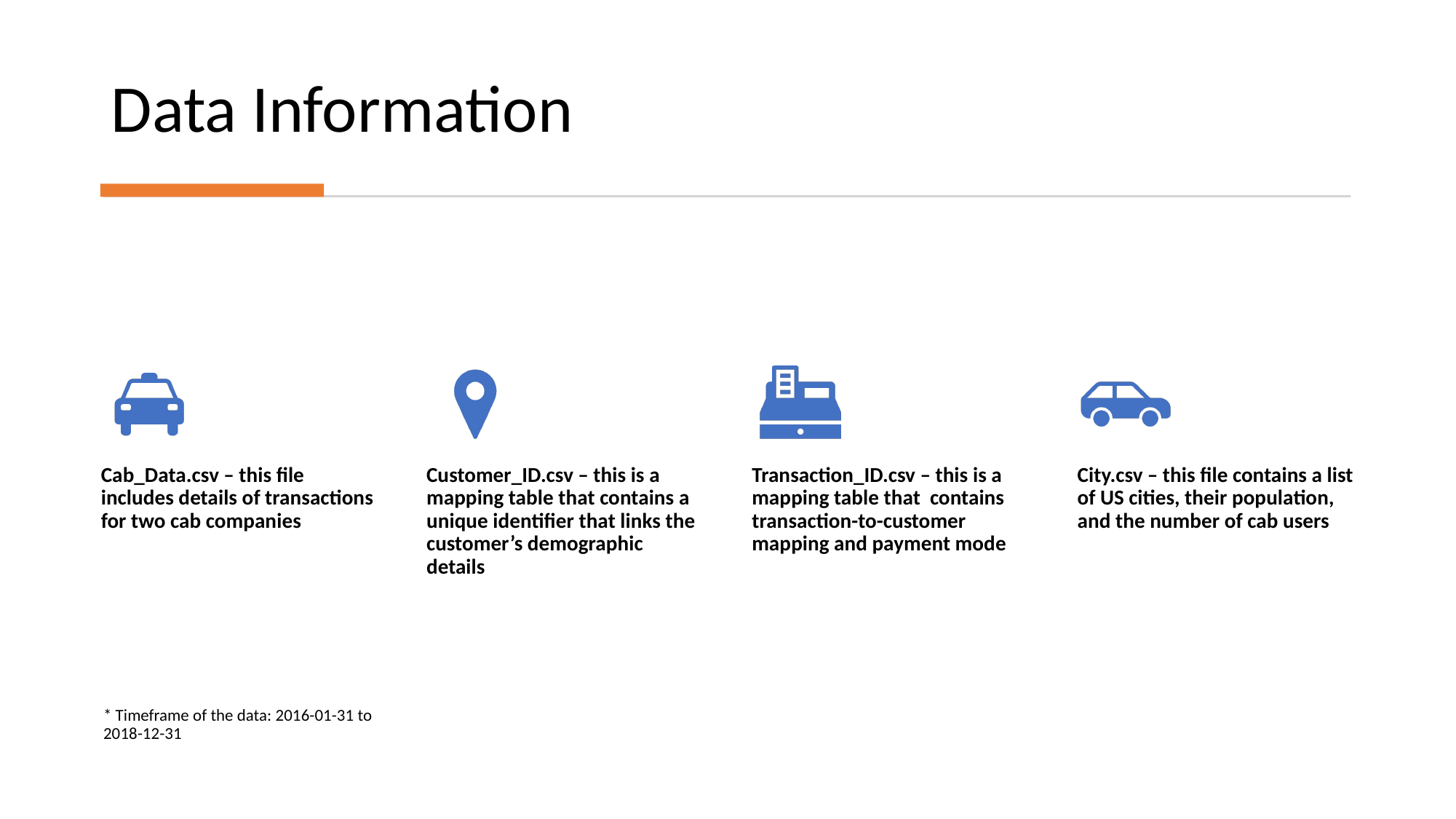

# Data Information

Cab_Data.csv – this file includes details of transactions for two cab companies
Customer_ID.csv – this is a mapping table that contains a unique identifier that links the customer’s demographic details
Transaction_ID.csv – this is a mapping table that  contains transaction-to-customer mapping and payment mode
City.csv – this file contains a list of US cities, their population, and the number of cab users
* Timeframe of the data: 2016-01-31 to 2018-12-31